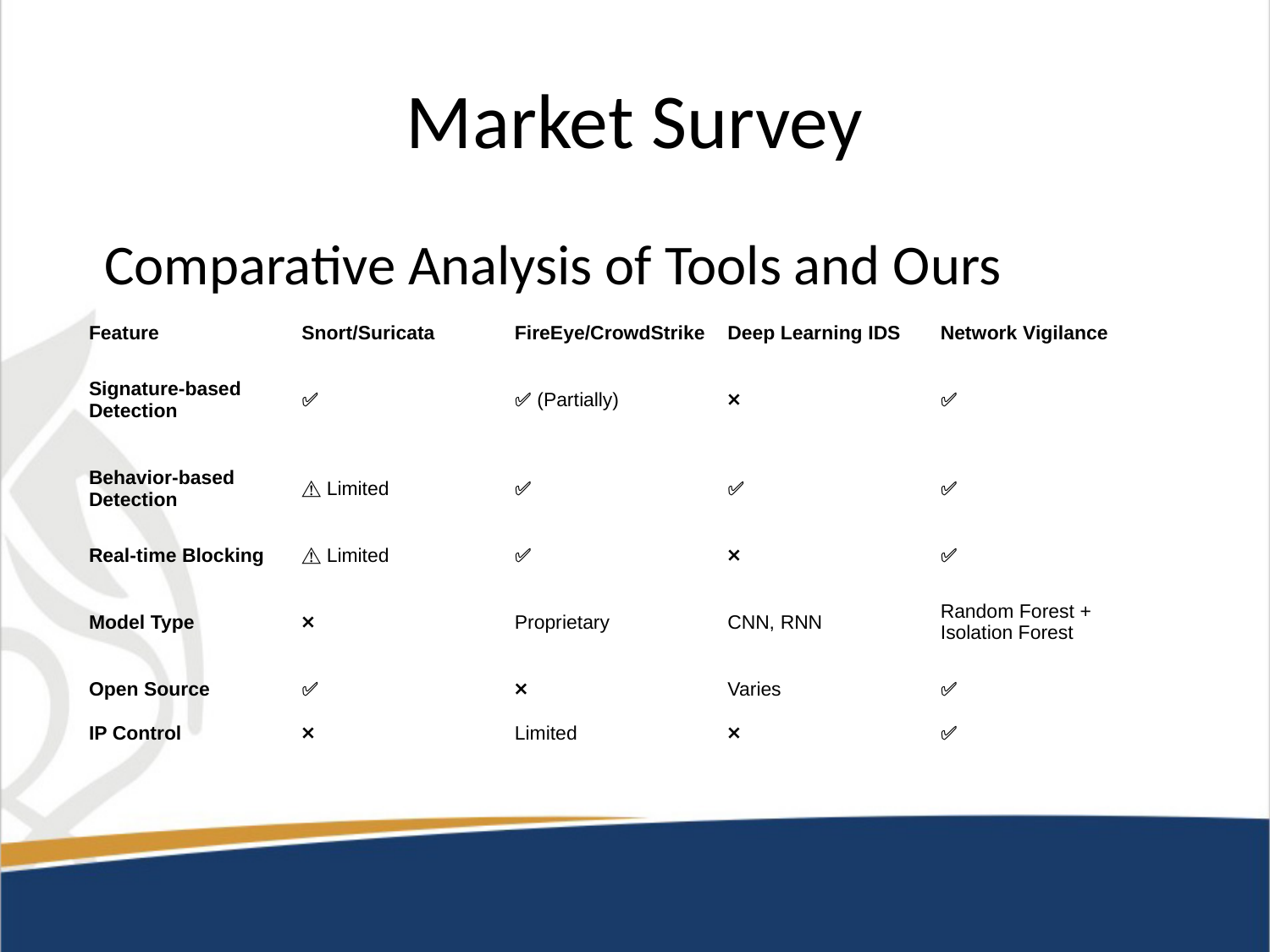

|  |
| --- |
# Market Survey
Comparative Analysis of Tools and Ours

| Feature | Snort/Suricata | FireEye/CrowdStrike | Deep Learning IDS | Network Vigilance |
| --- | --- | --- | --- | --- |
| Signature-based Detection | ✅ | ✅ (Partially) | ❌ | ✅ |
| Behavior-based Detection | ⚠️ Limited | ✅ | ✅ | ✅ |
| Real-time Blocking | ⚠️ Limited | ✅ | ❌ | ✅ |
| Model Type | ❌ | Proprietary | CNN, RNN | Random Forest + Isolation Forest |
| Open Source | ✅ | ❌ | Varies | ✅ |
| IP Control | ❌ | Limited | ❌ | ✅ |
|  |
| --- |
|  |
| --- |